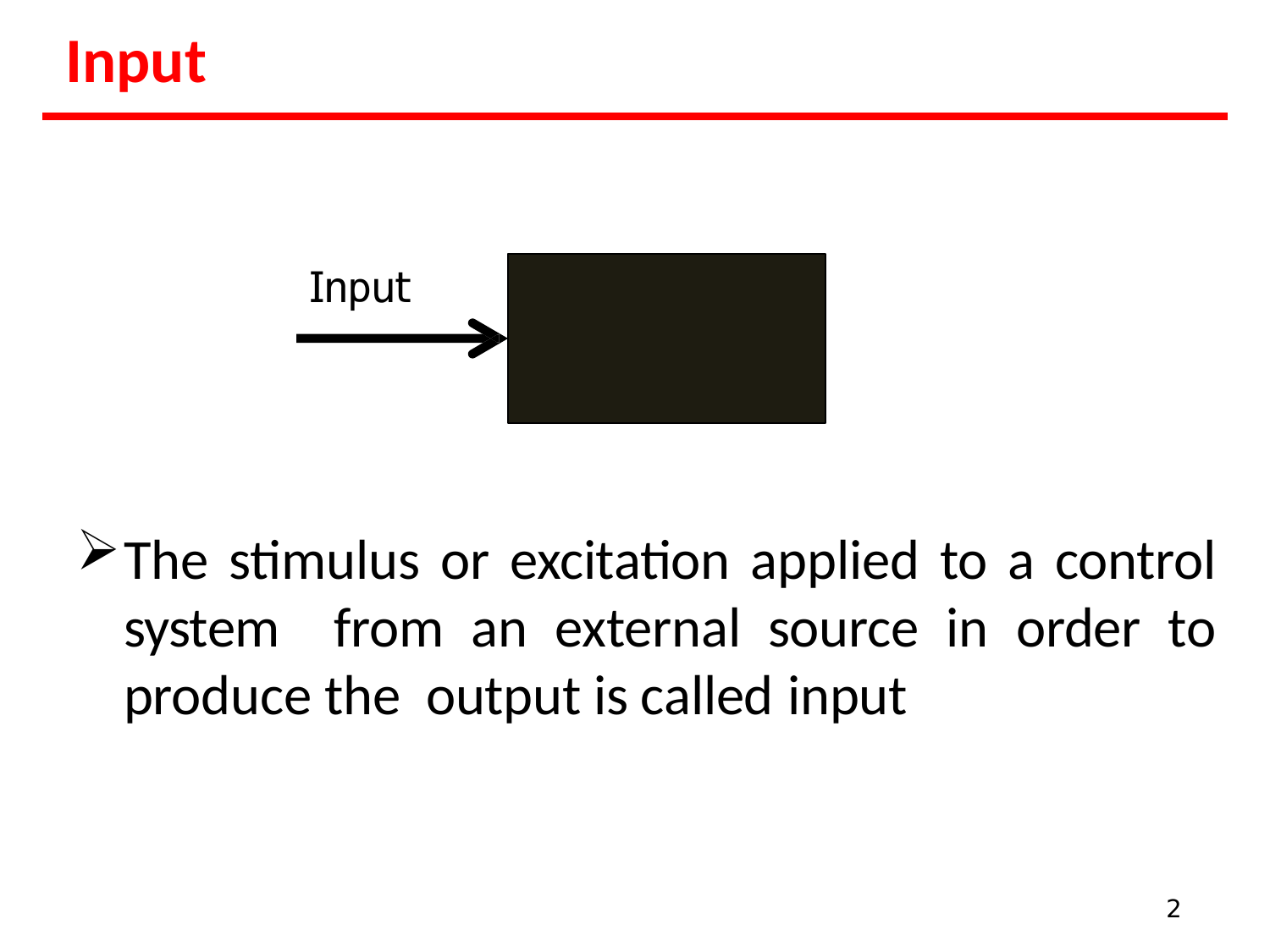

# Input

Input
The stimulus or excitation applied to a control system  from an external source in order to produce the  output is called input
2